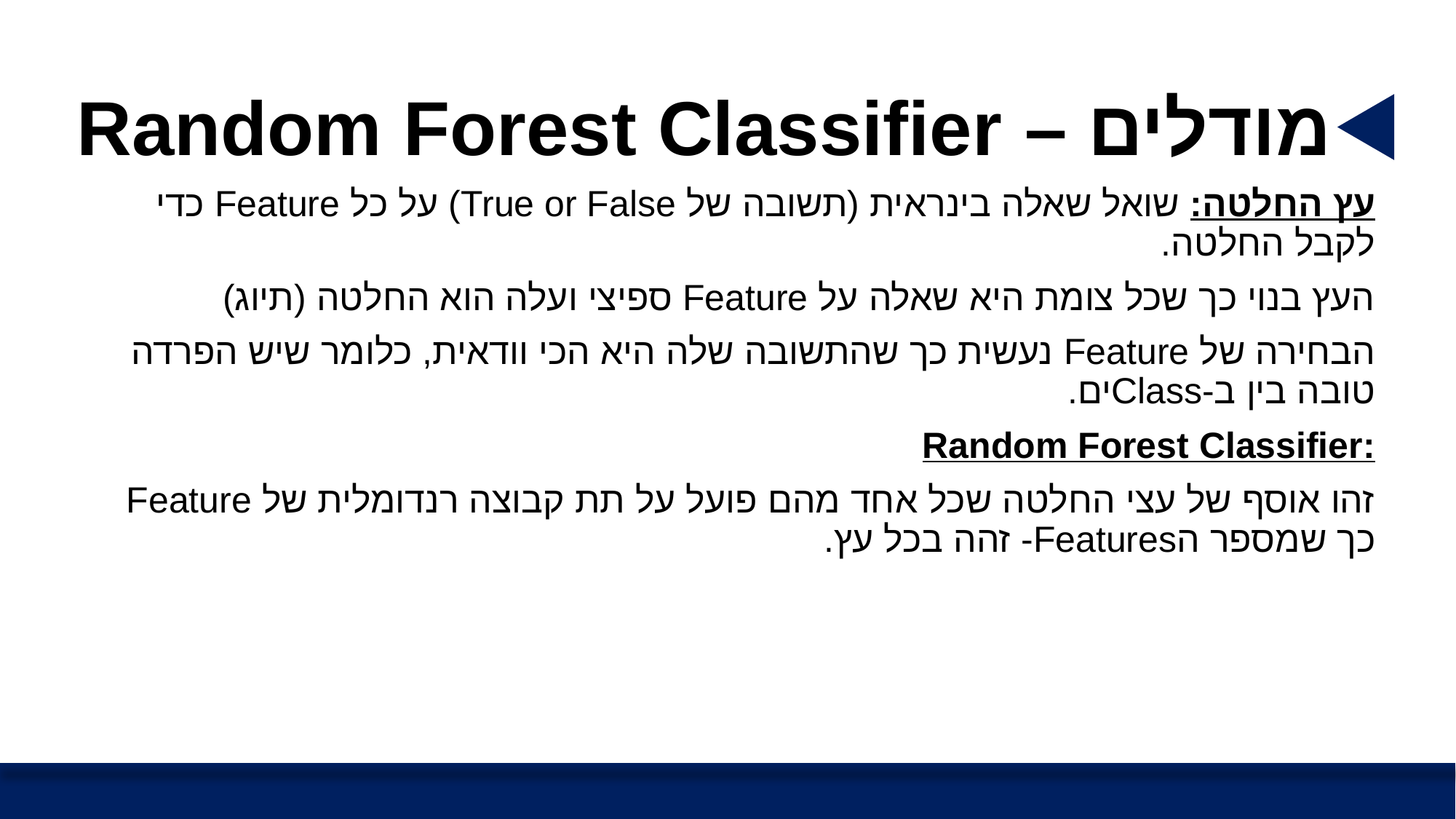

# מודלים – Random Forest Classifier

עץ החלטה: שואל שאלה בינראית (תשובה של True or False) על כל Feature כדי לקבל החלטה.
העץ בנוי כך שכל צומת היא שאלה על Feature ספיצי ועלה הוא החלטה (תיוג)
הבחירה של Feature נעשית כך שהתשובה שלה היא הכי וודאית, כלומר שיש הפרדה טובה בין ב-Classים.
:Random Forest Classifier
זהו אוסף של עצי החלטה שכל אחד מהם פועל על תת קבוצה רנדומלית של Feature כך שמספר הFeatures- זהה בכל עץ.